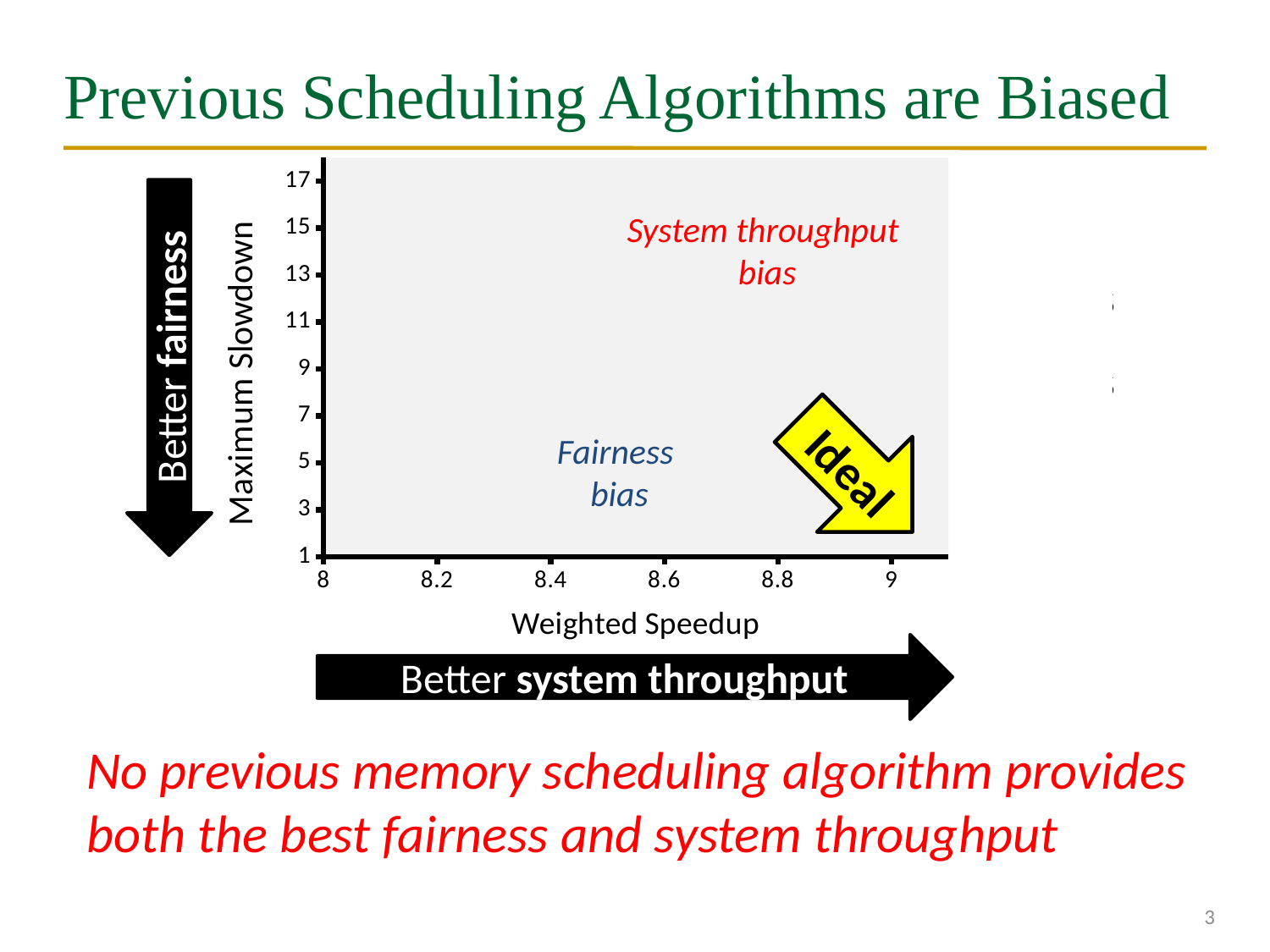

# Previous Scheduling Algorithms are Biased

### Chart

| Category | FRFCFS | STFM | PAR-BS | ATLAS |
|---|---|---|---|---|
Better fairness
System throughput
bias

Better system throughput

  Ideal
Fairness
bias
No previous memory scheduling algorithm provides both the best fairness and system throughput
3